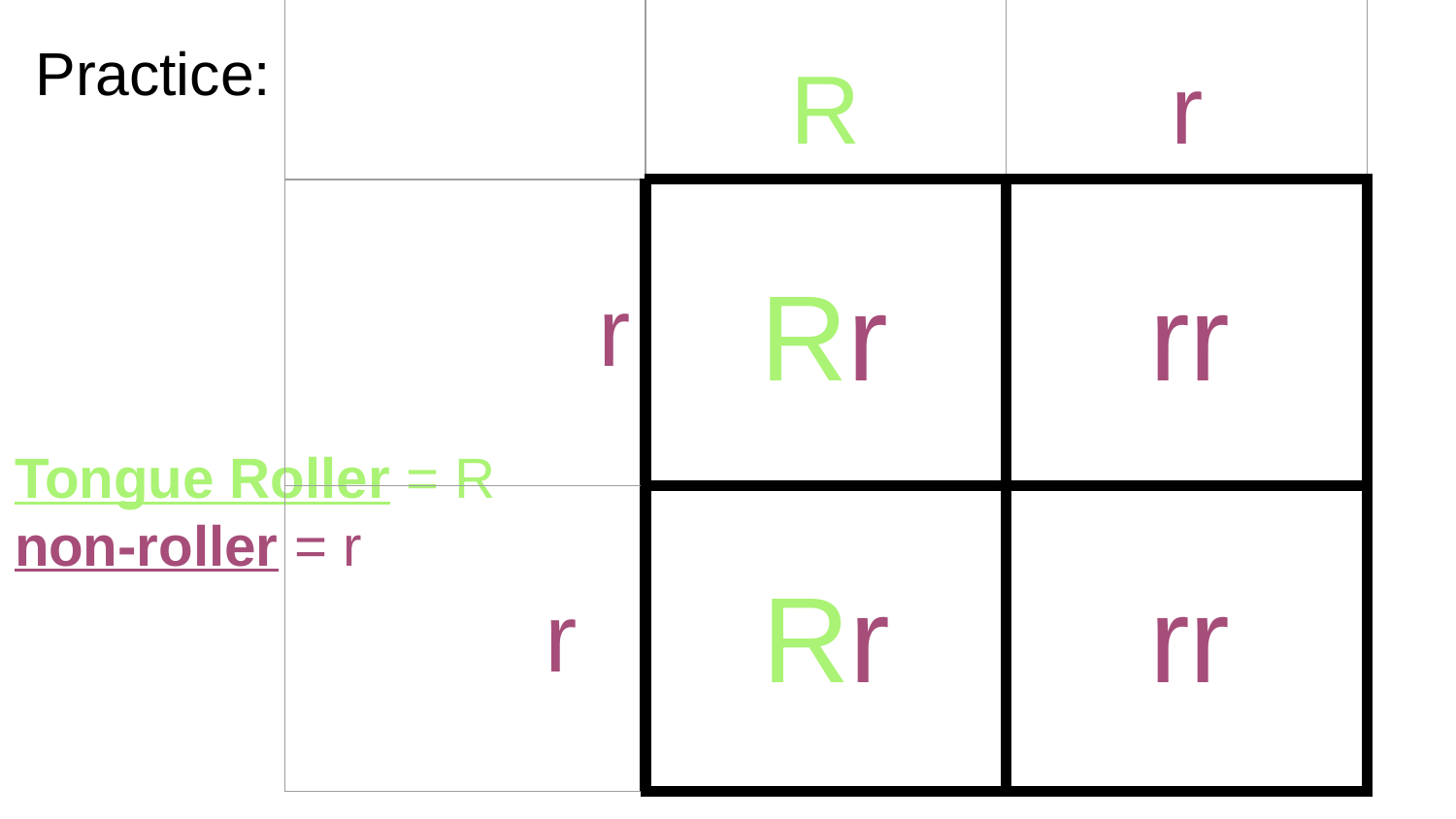

|  | R | r |
| --- | --- | --- |
| r |  |  |
| r |  |  |
Practice:
Rr
rr
# Tongue Roller = R
non-roller = r
Rr
rr